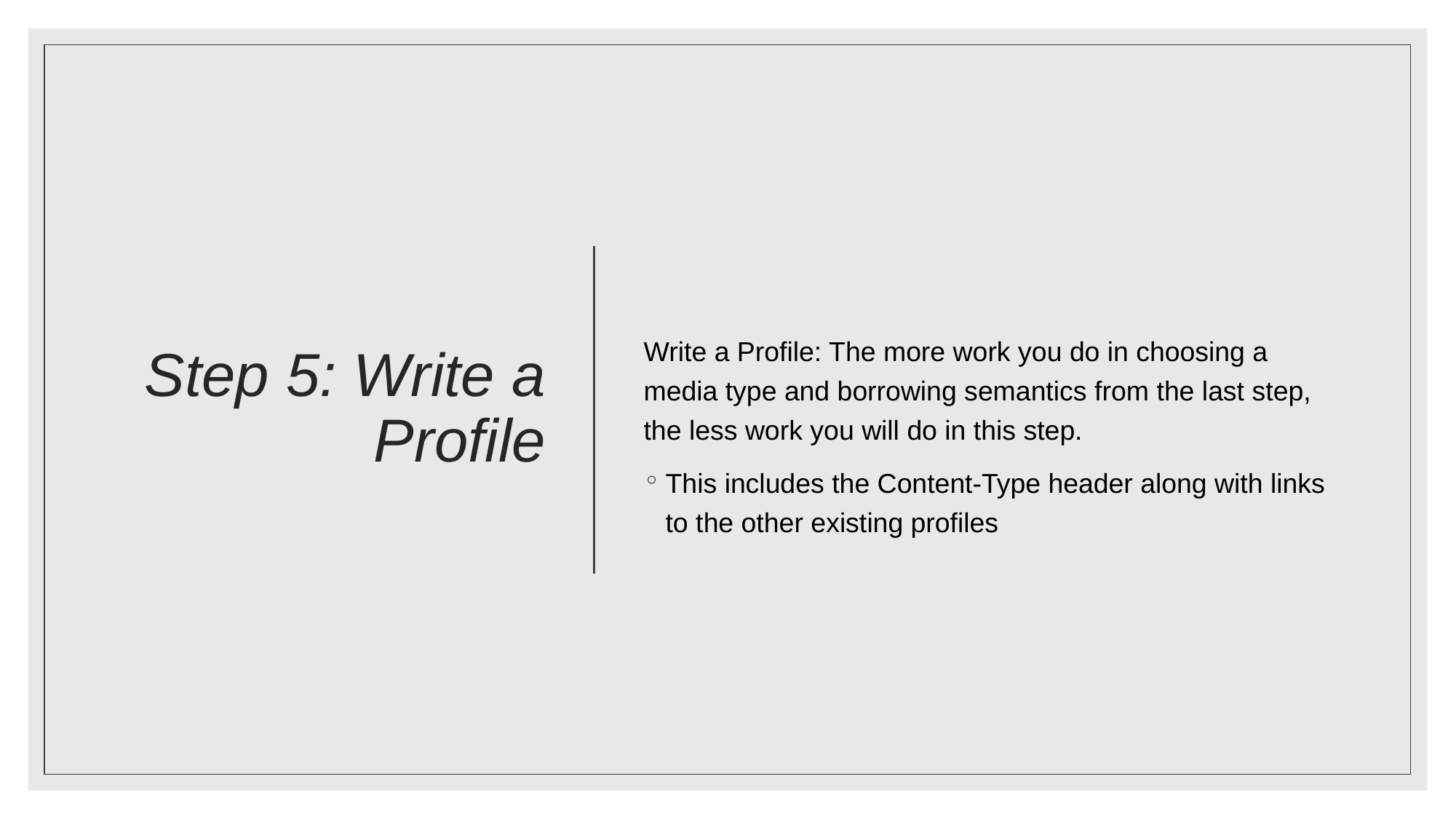

# Step 5: Write a Profile

Write a Profile: The more work you do in choosing a media type and borrowing semantics from the last step, the less work you will do in this step.
This includes the Content-Type header along with links to the other existing profiles